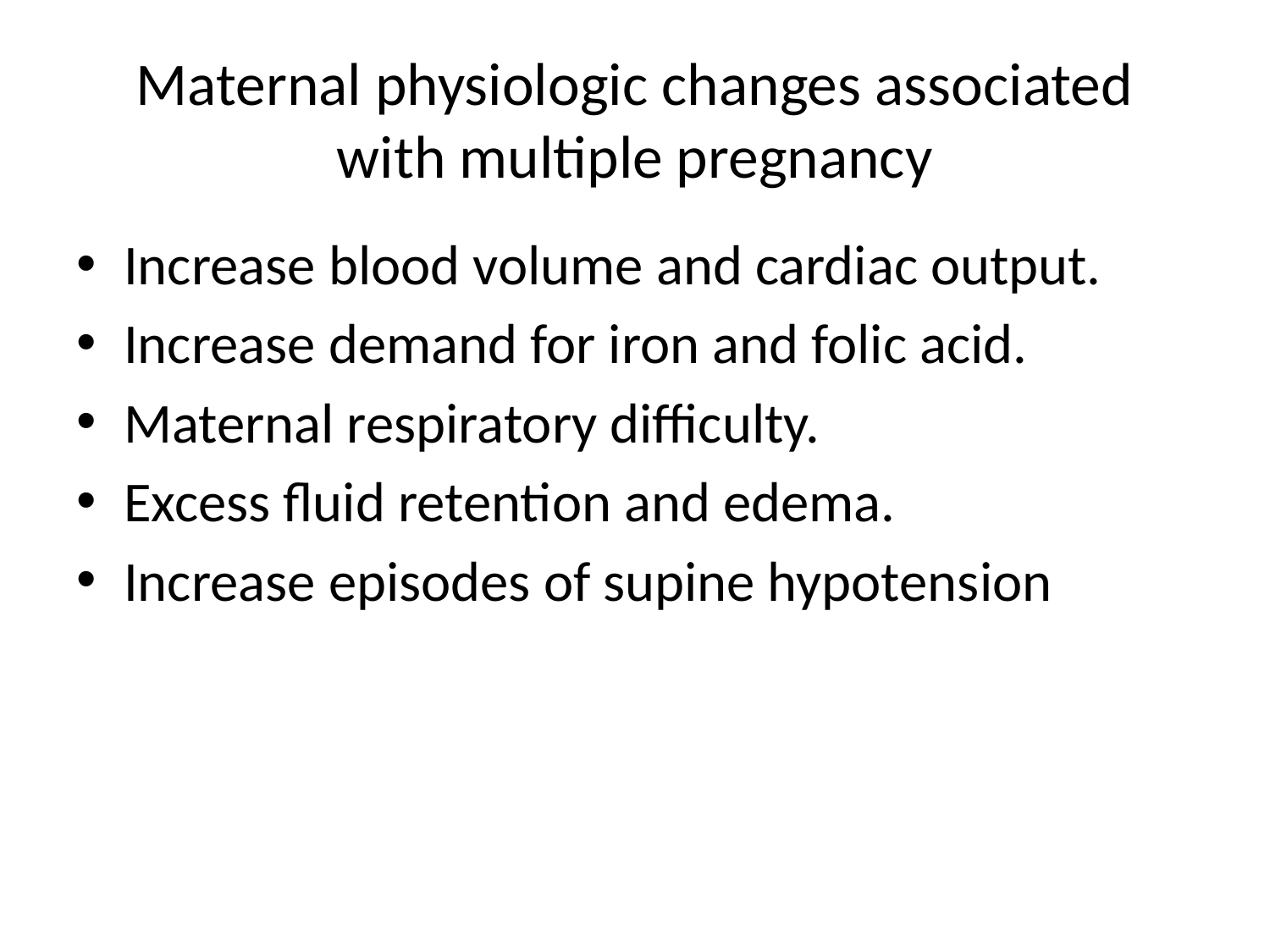

# Maternal physiologic changes associated with multiple pregnancy
Increase blood volume and cardiac output.
Increase demand for iron and folic acid.
Maternal respiratory difficulty.
Excess fluid retention and edema.
Increase episodes of supine hypotension